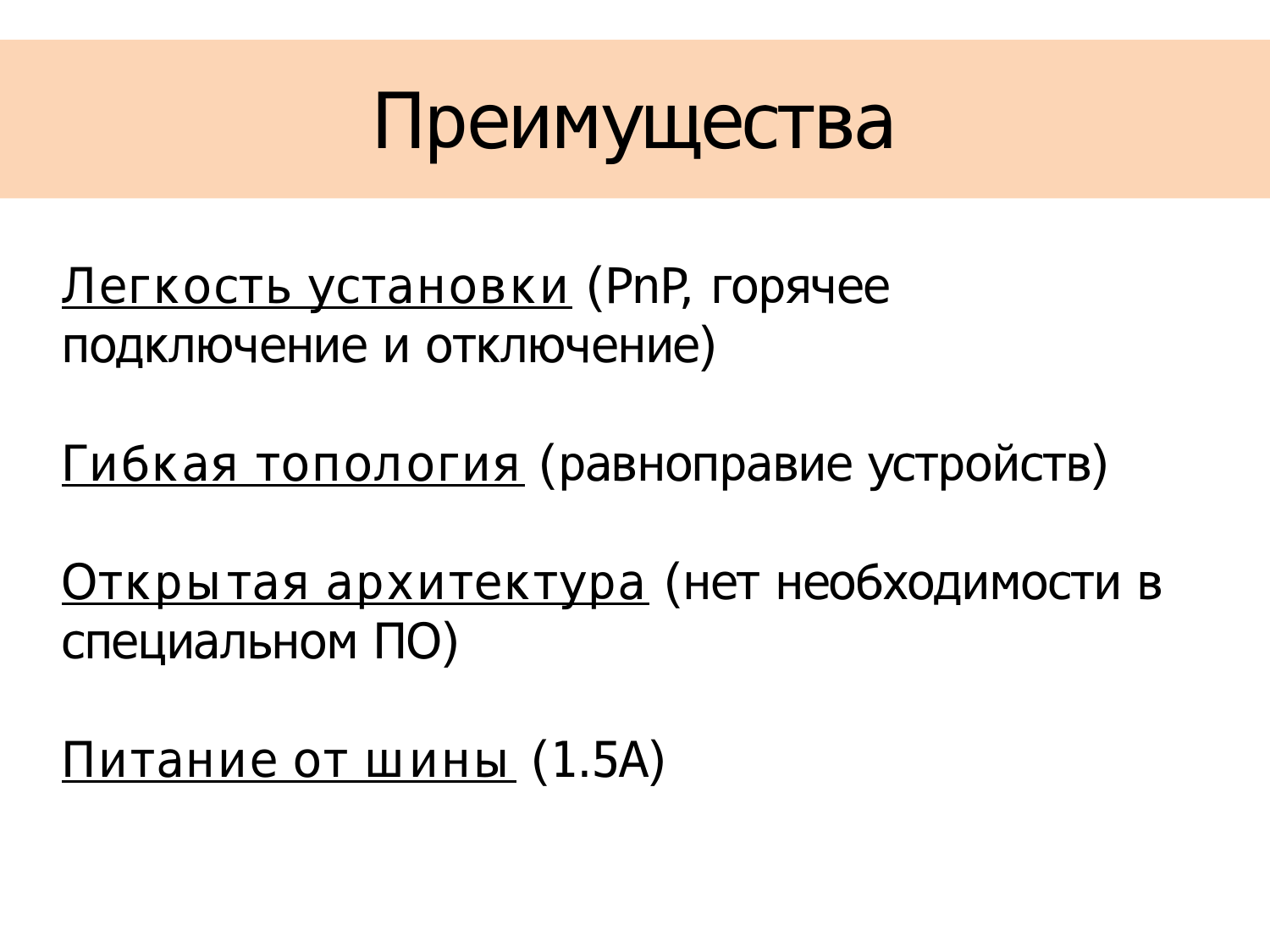

# Преимущества
Легкость установки (PnP, горячее подключение и отключение)

Гибкая топология (равноправие устройств)

Открытая архитектура (нет необходимости в специальном ПО)

Питание от шины (1.5А)